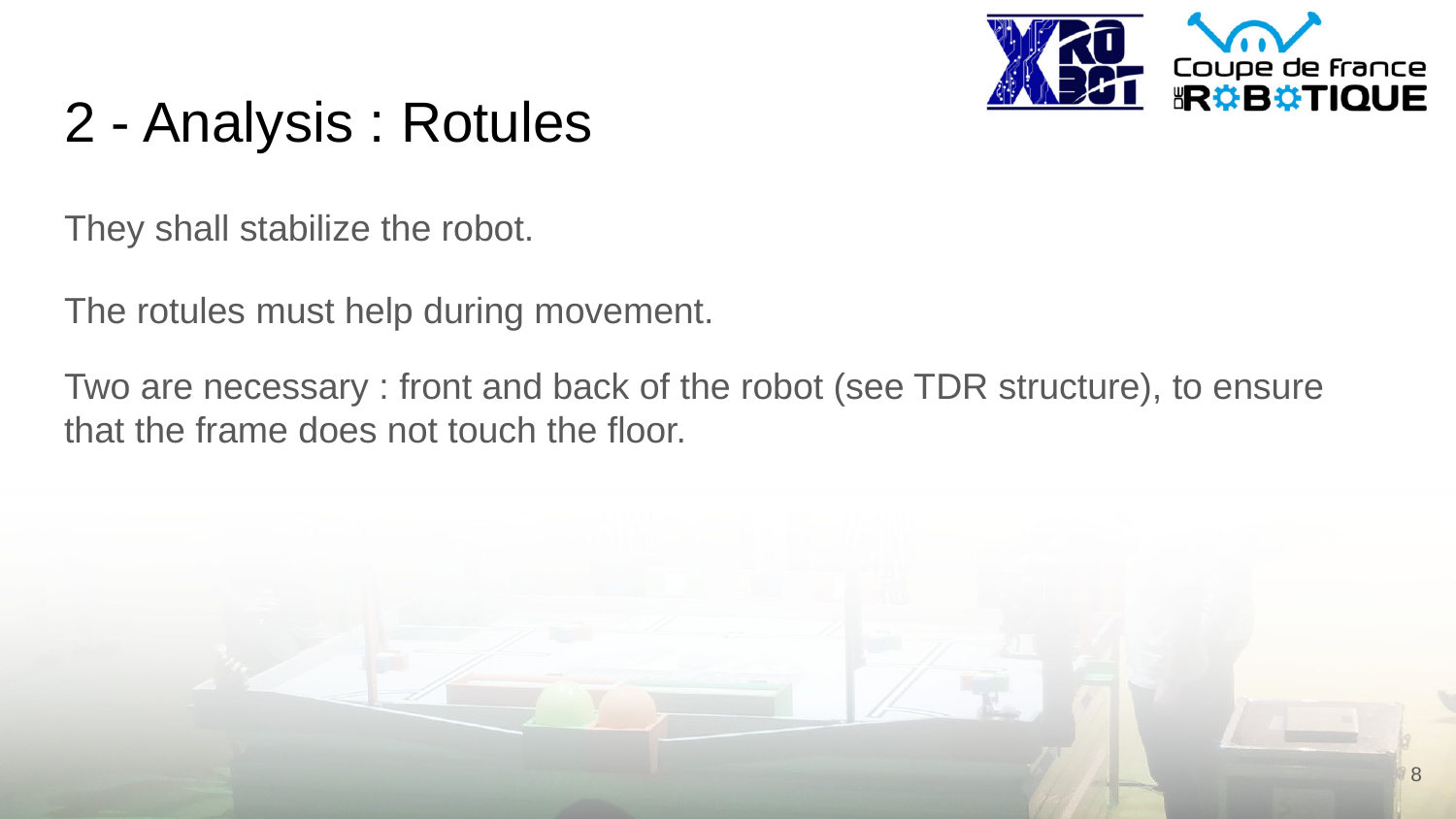

# 2 - Analysis : Rotules
They shall stabilize the robot.
The rotules must help during movement.
Two are necessary : front and back of the robot (see TDR structure), to ensure that the frame does not touch the floor.

8